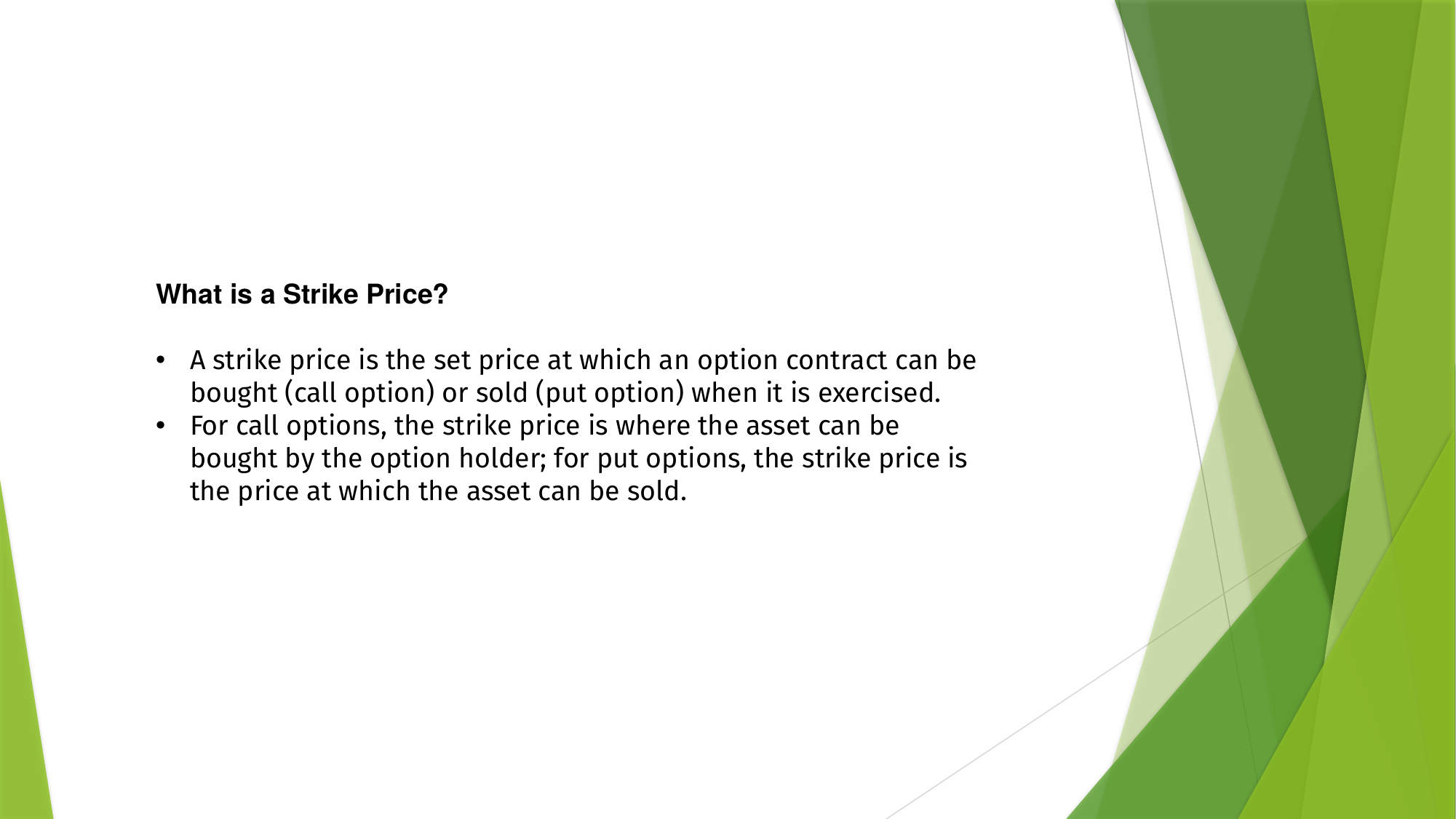

What is a Strike Price?

A strike price is the set price at which an option contract can be bought (call option) or sold (put option) when it is exercised.
For call options, the strike price is where the asset can be bought by the option holder; for put options, the strike price is the price at which the asset can be sold.